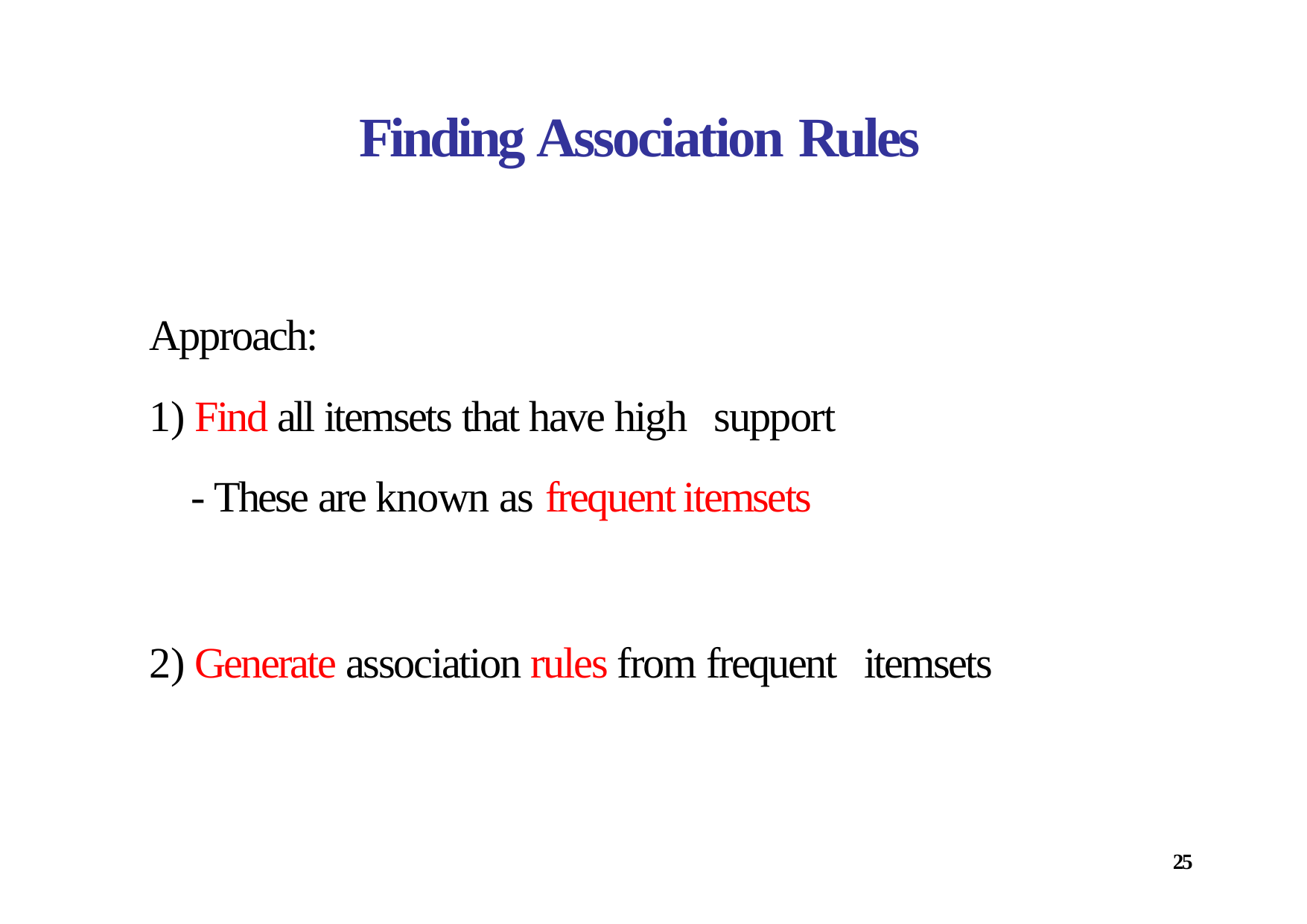

# Finding Association Rules
Approach:
Find all itemsets that have high     support
‐ These are known as frequent itemsets

Generate association rules from frequent      itemsets
25